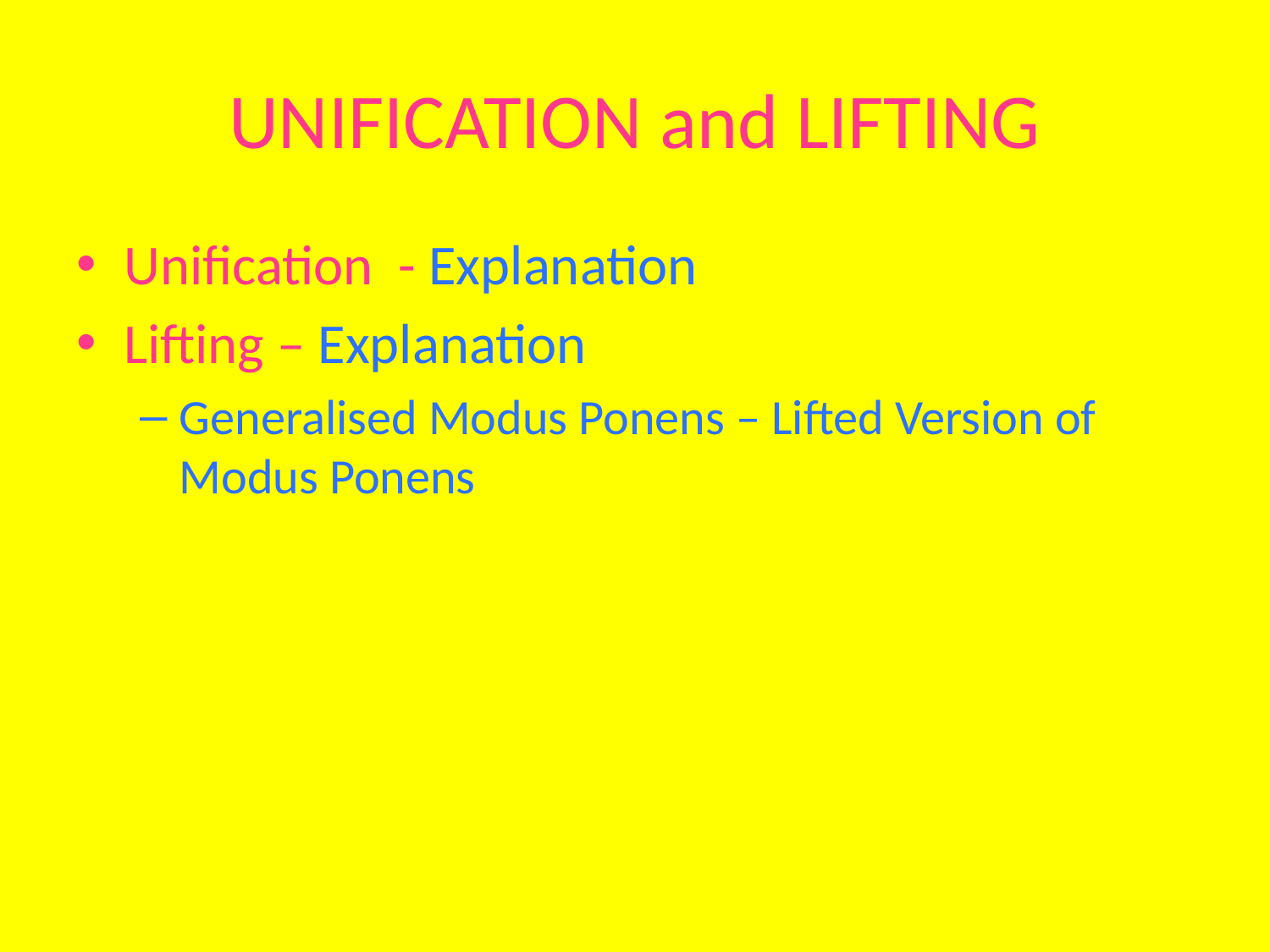

# UNIFICATION and LIFTING
Unification  - Explanation
Lifting – Explanation
Generalised Modus Ponens – Lifted Version of Modus Ponens